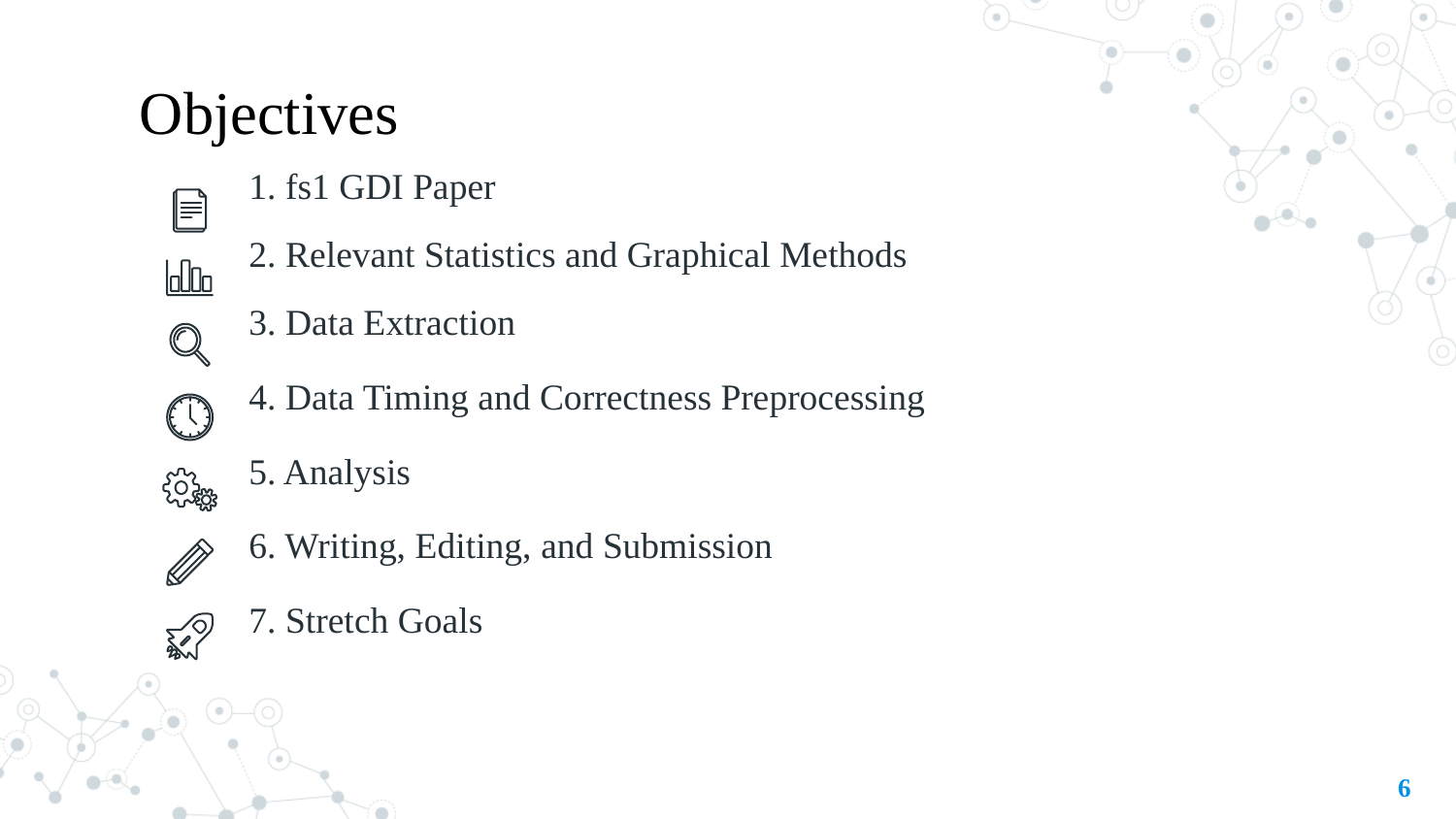

# Objectives
1. fs1 GDI Paper
2. Relevant Statistics and Graphical Methods
3. Data Extraction
4. Data Timing and Correctness Preprocessing
5. Analysis
6. Writing, Editing, and Submission
7. Stretch Goals

6